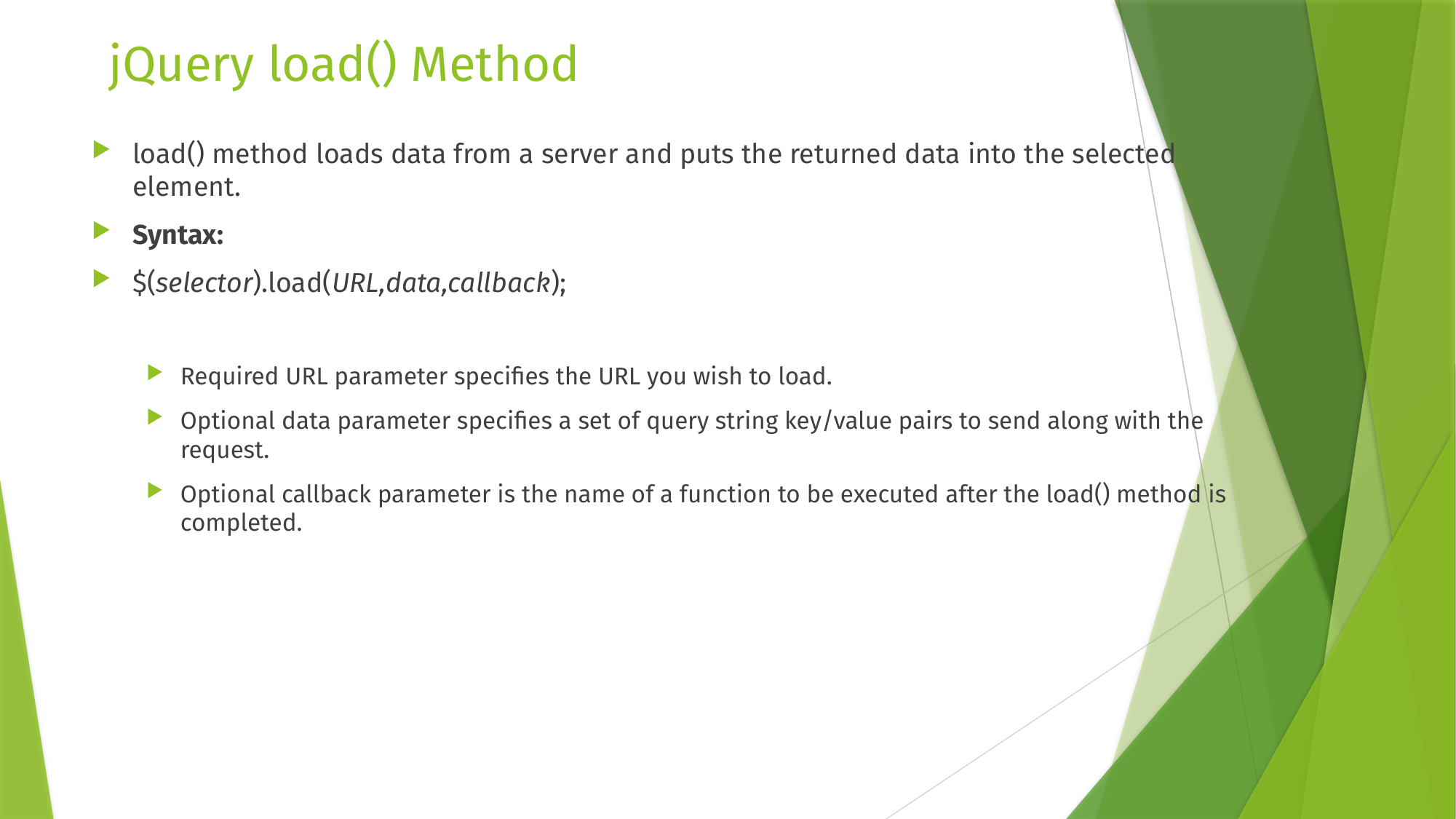

# jQuery load() Method
load() method loads data from a server and puts the returned data into the selected element.
Syntax:
$(selector).load(URL,data,callback);

Required URL parameter specifies the URL you wish to load.
Optional data parameter specifies a set of query string key/value pairs to send along with the request.
Optional callback parameter is the name of a function to be executed after the load() method is completed.